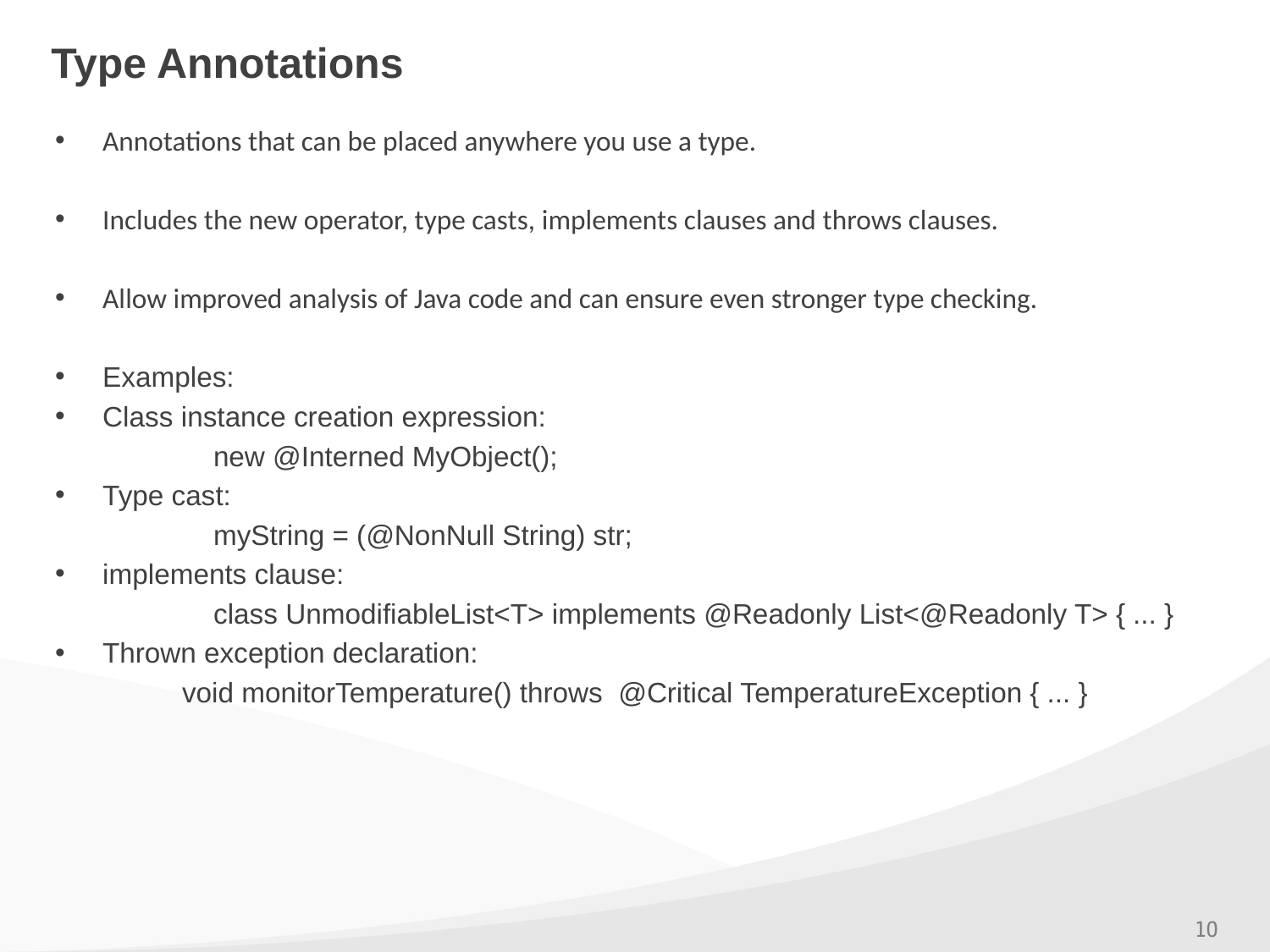

# Type Annotations
Annotations that can be placed anywhere you use a type.

Includes the new operator, type casts, implements clauses and throws clauses.

Allow improved analysis of Java code and can ensure even stronger type checking.

Examples:
Class instance creation expression:
	    new @Interned MyObject();
Type cast:
	    myString = (@NonNull String) str;
implements clause:
	    class UnmodifiableList<T> implements @Readonly List<@Readonly T> { ... }
Thrown exception declaration:
	void monitorTemperature() throws  @Critical TemperatureException { ... }